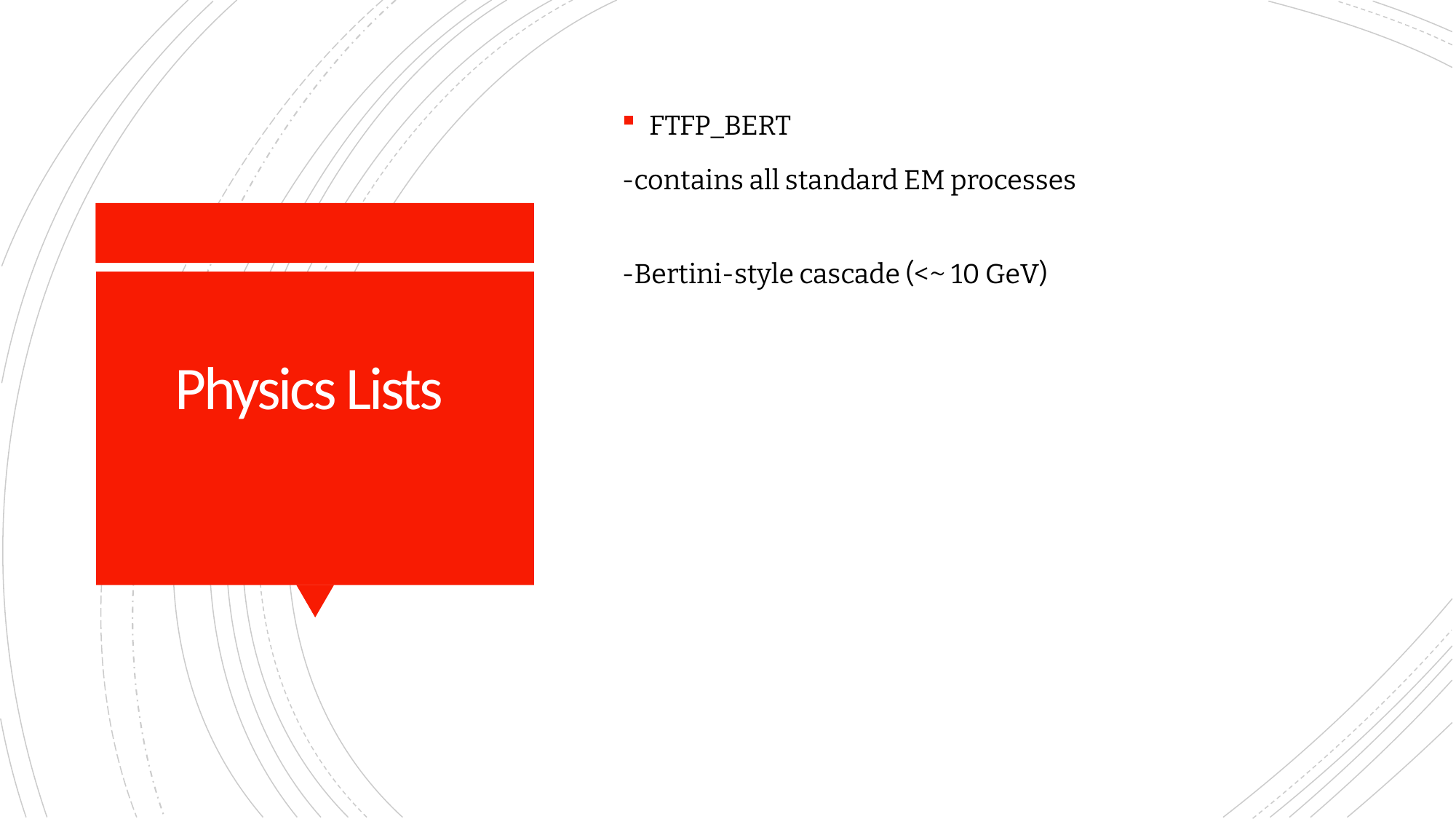

FTFP_BERT
-contains all standard EM processes
-Bertini-style cascade (<~ 10 GeV)

# Physics Lists